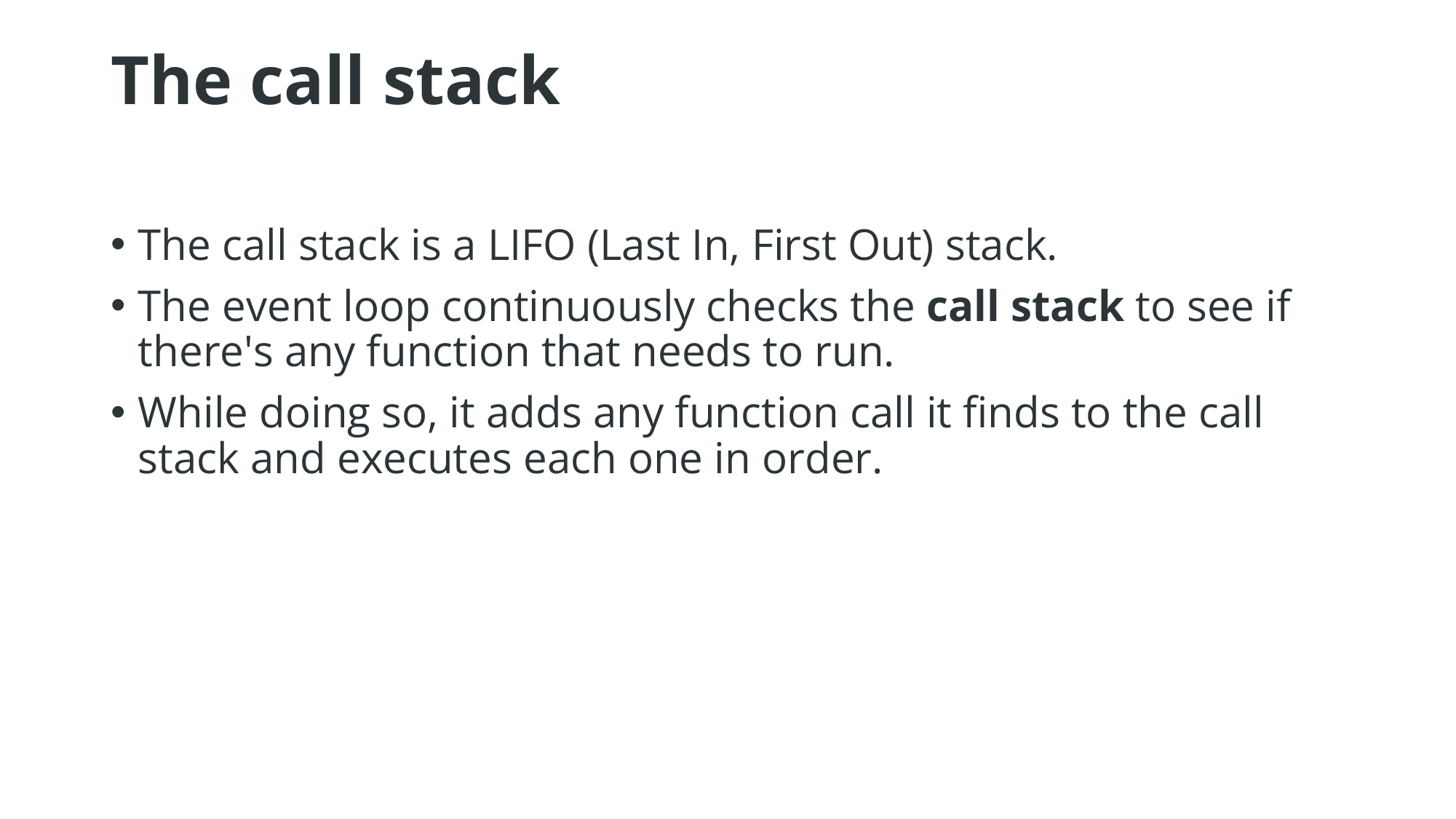

# The call stack
The call stack is a LIFO (Last In, First Out) stack.
The event loop continuously checks the call stack to see if there's any function that needs to run.
While doing so, it adds any function call it finds to the call stack and executes each one in order.